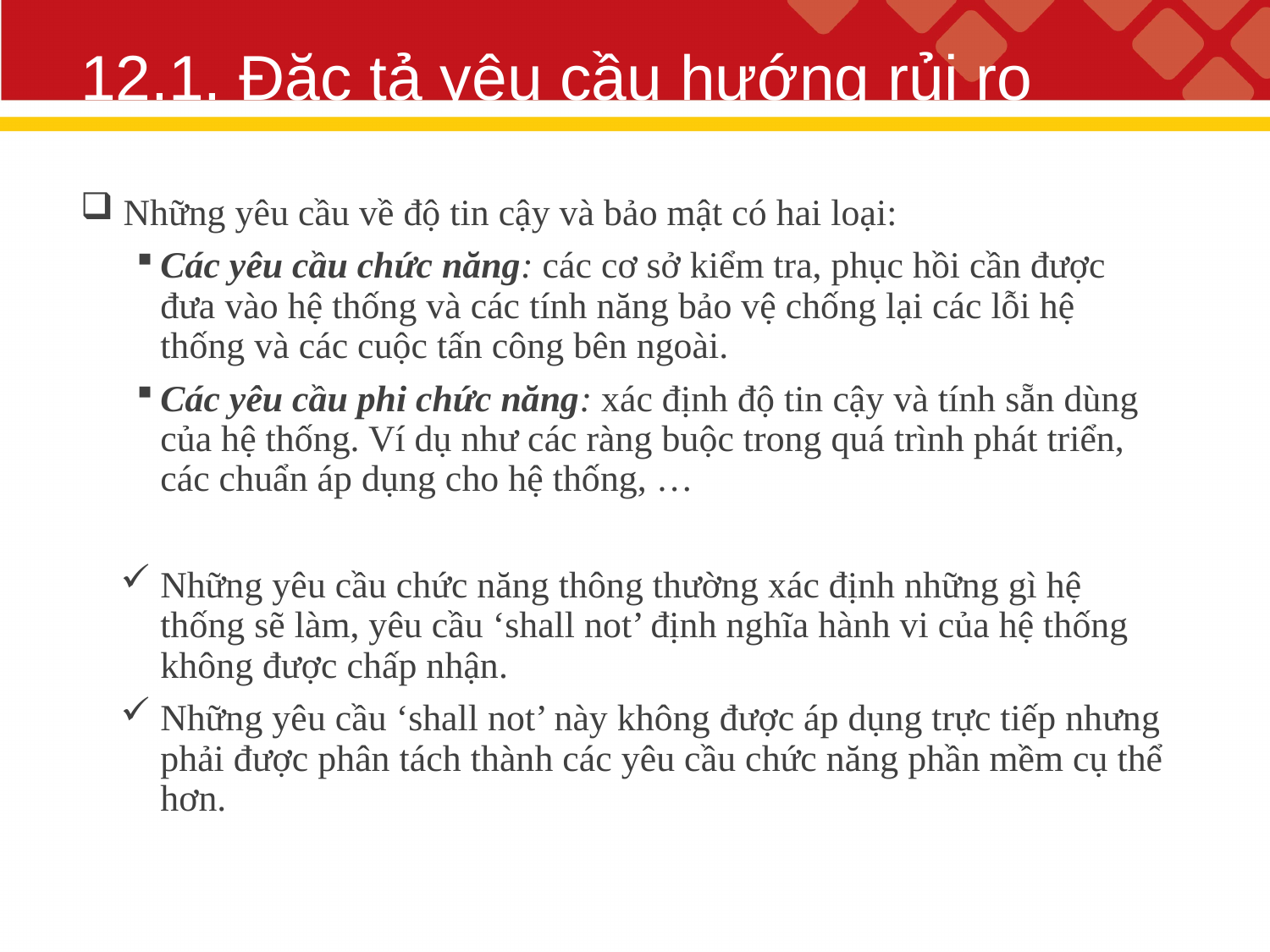

# 12.1. Đặc tả yêu cầu hướng rủi ro
 Những yêu cầu về độ tin cậy và bảo mật có hai loại:
Các yêu cầu chức năng: các cơ sở kiểm tra, phục hồi cần được đưa vào hệ thống và các tính năng bảo vệ chống lại các lỗi hệ thống và các cuộc tấn công bên ngoài.
Các yêu cầu phi chức năng: xác định độ tin cậy và tính sẵn dùng của hệ thống. Ví dụ như các ràng buộc trong quá trình phát triển, các chuẩn áp dụng cho hệ thống, …

Những yêu cầu chức năng thông thường xác định những gì hệ thống sẽ làm, yêu cầu ‘shall not’ định nghĩa hành vi của hệ thống không được chấp nhận.
Những yêu cầu ‘shall not’ này không được áp dụng trực tiếp nhưng phải được phân tách thành các yêu cầu chức năng phần mềm cụ thể hơn.